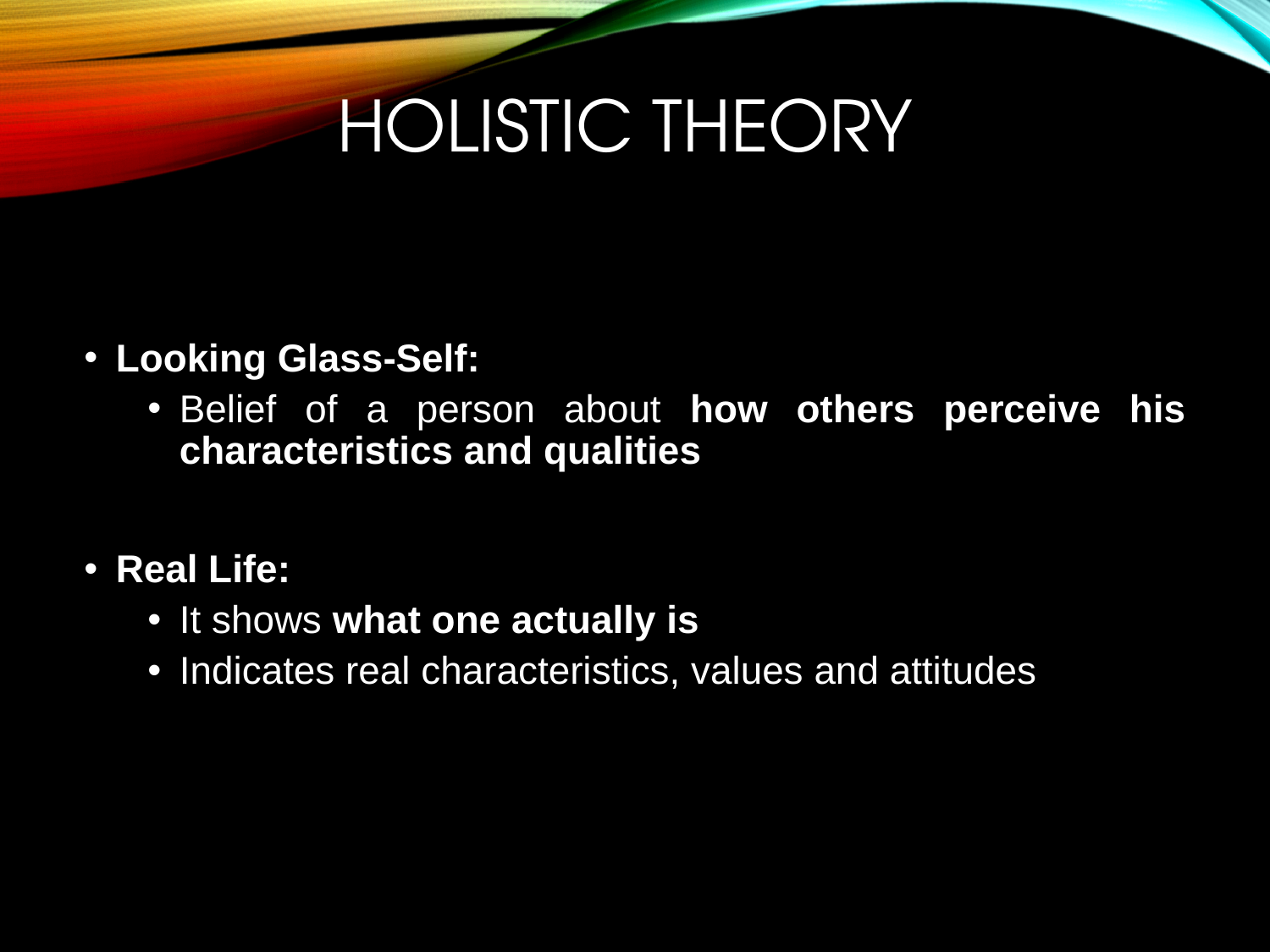

# holistic theory

Looking Glass-Self:
Belief of a person about how others perceive his characteristics and qualities

Real Life:
It shows what one actually is
Indicates real characteristics, values and attitudes